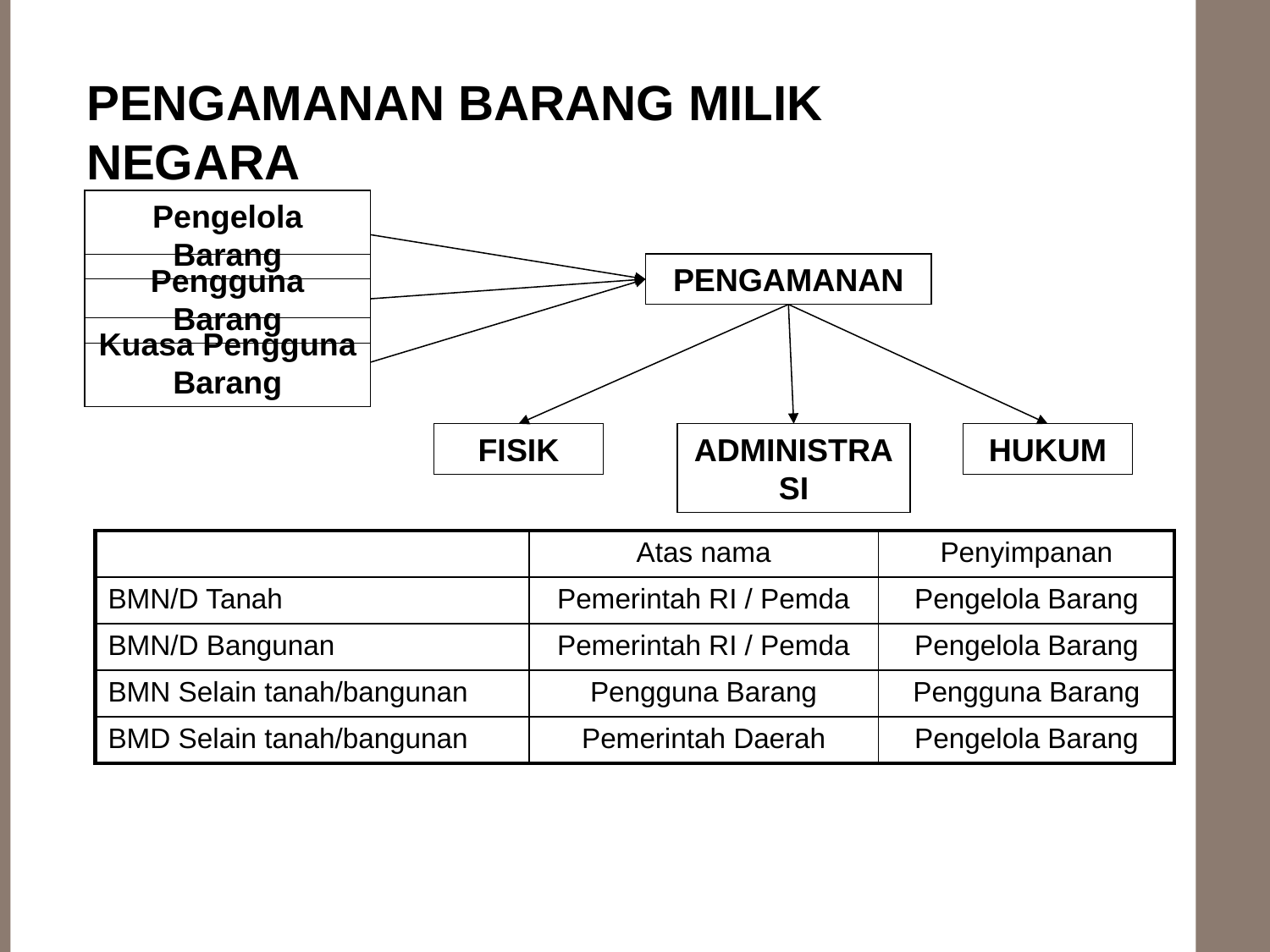

PENGAMANAN BARANG MILIK NEGARA
Pengelola Barang
PENGAMANAN
Pengguna Barang
Kuasa Pengguna Barang
FISIK
ADMINISTRASI
HUKUM
|  | Atas nama | Penyimpanan |
| --- | --- | --- |
| BMN/D Tanah | Pemerintah RI / Pemda | Pengelola Barang |
| BMN/D Bangunan | Pemerintah RI / Pemda | Pengelola Barang |
| BMN Selain tanah/bangunan | Pengguna Barang | Pengguna Barang |
| BMD Selain tanah/bangunan | Pemerintah Daerah | Pengelola Barang |